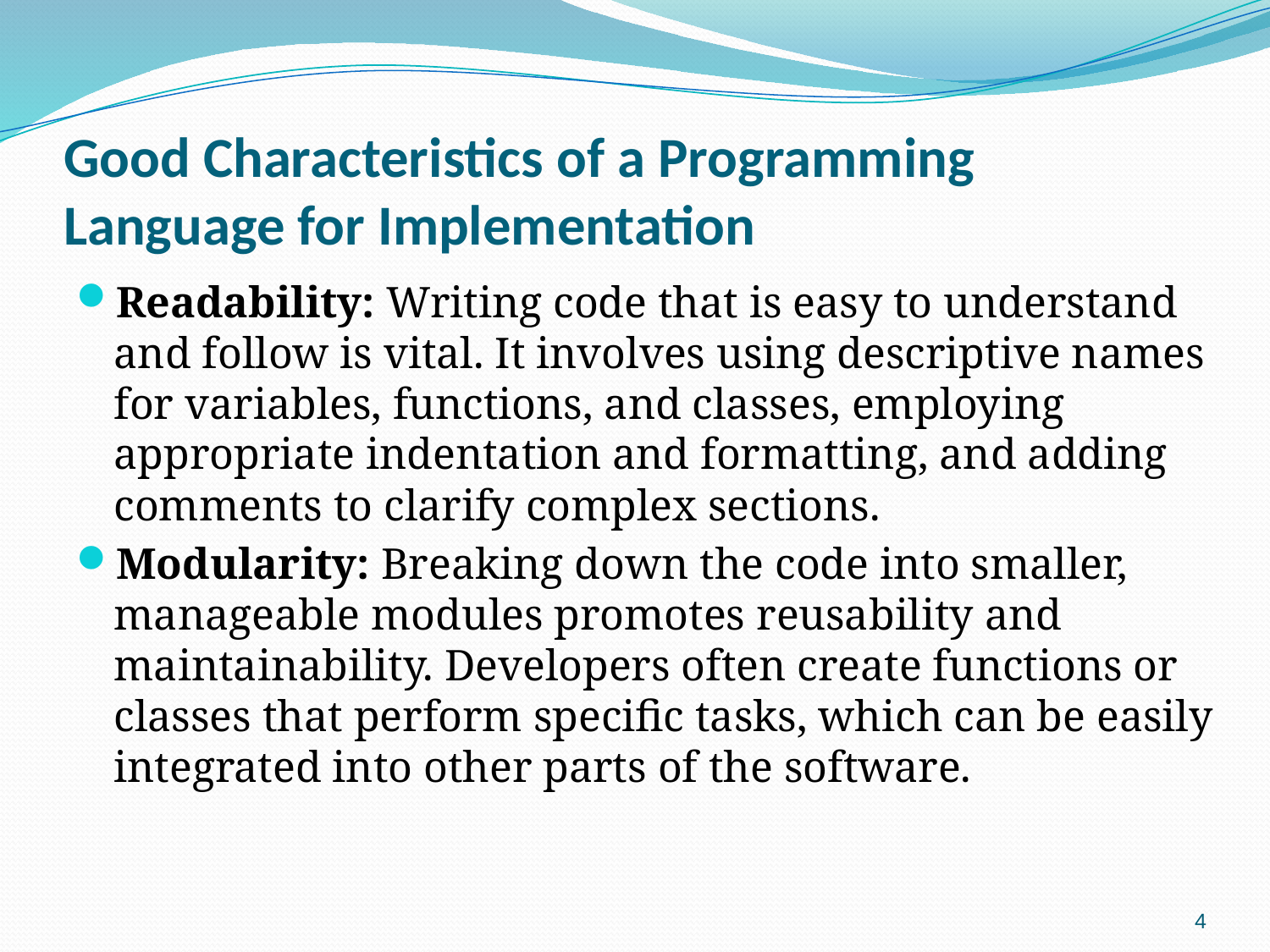

# Good Characteristics of a Programming Language for Implementation
Readability: Writing code that is easy to understand and follow is vital. It involves using descriptive names for variables, functions, and classes, employing appropriate indentation and formatting, and adding comments to clarify complex sections.
Modularity: Breaking down the code into smaller, manageable modules promotes reusability and maintainability. Developers often create functions or classes that perform specific tasks, which can be easily integrated into other parts of the software.
4